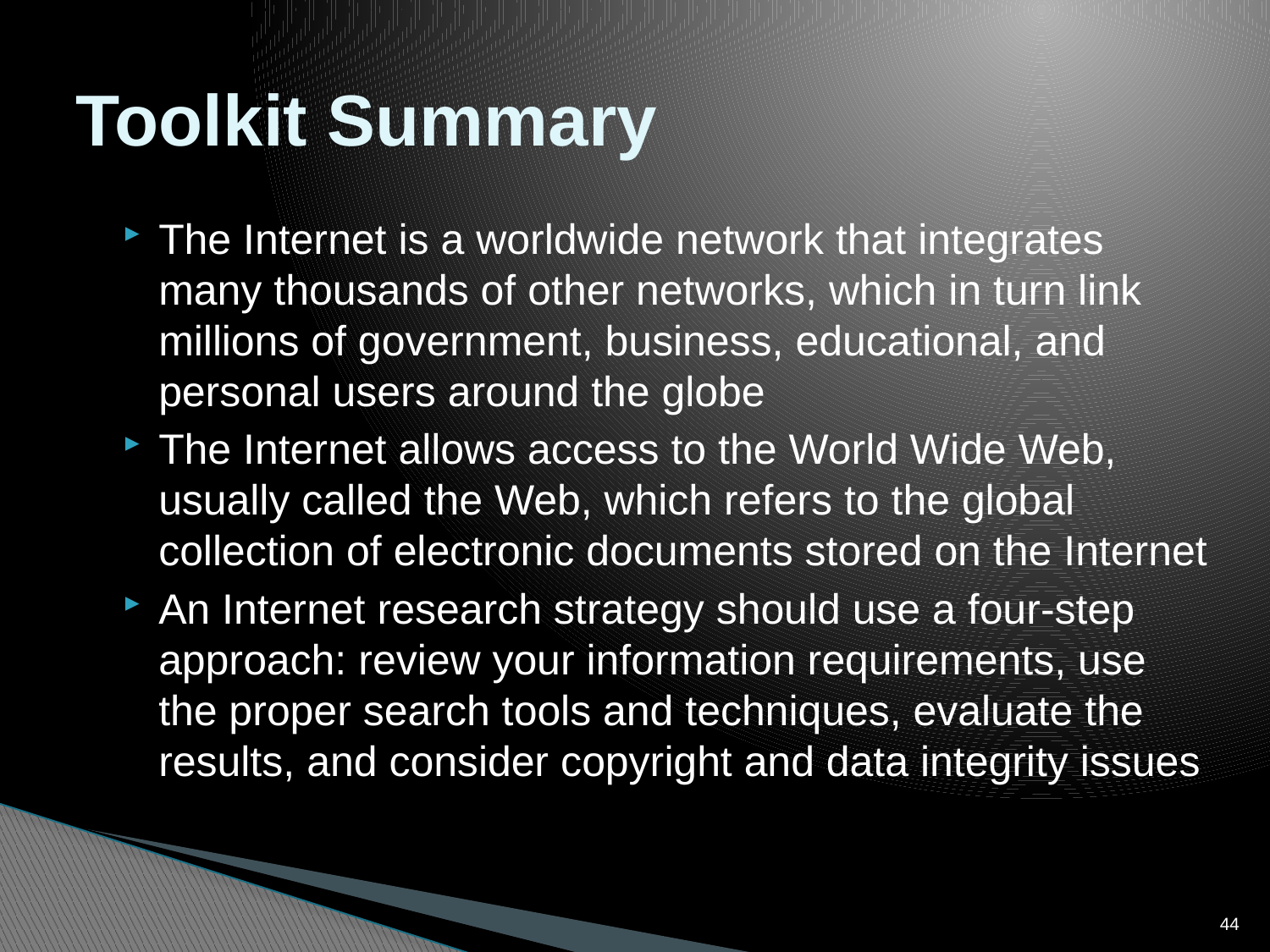

# Toolkit Summary
The Internet is a worldwide network that integrates many thousands of other networks, which in turn link millions of government, business, educational, and personal users around the globe
The Internet allows access to the World Wide Web, usually called the Web, which refers to the global collection of electronic documents stored on the Internet
An Internet research strategy should use a four-step approach: review your information requirements, use the proper search tools and techniques, evaluate the results, and consider copyright and data integrity issues
44